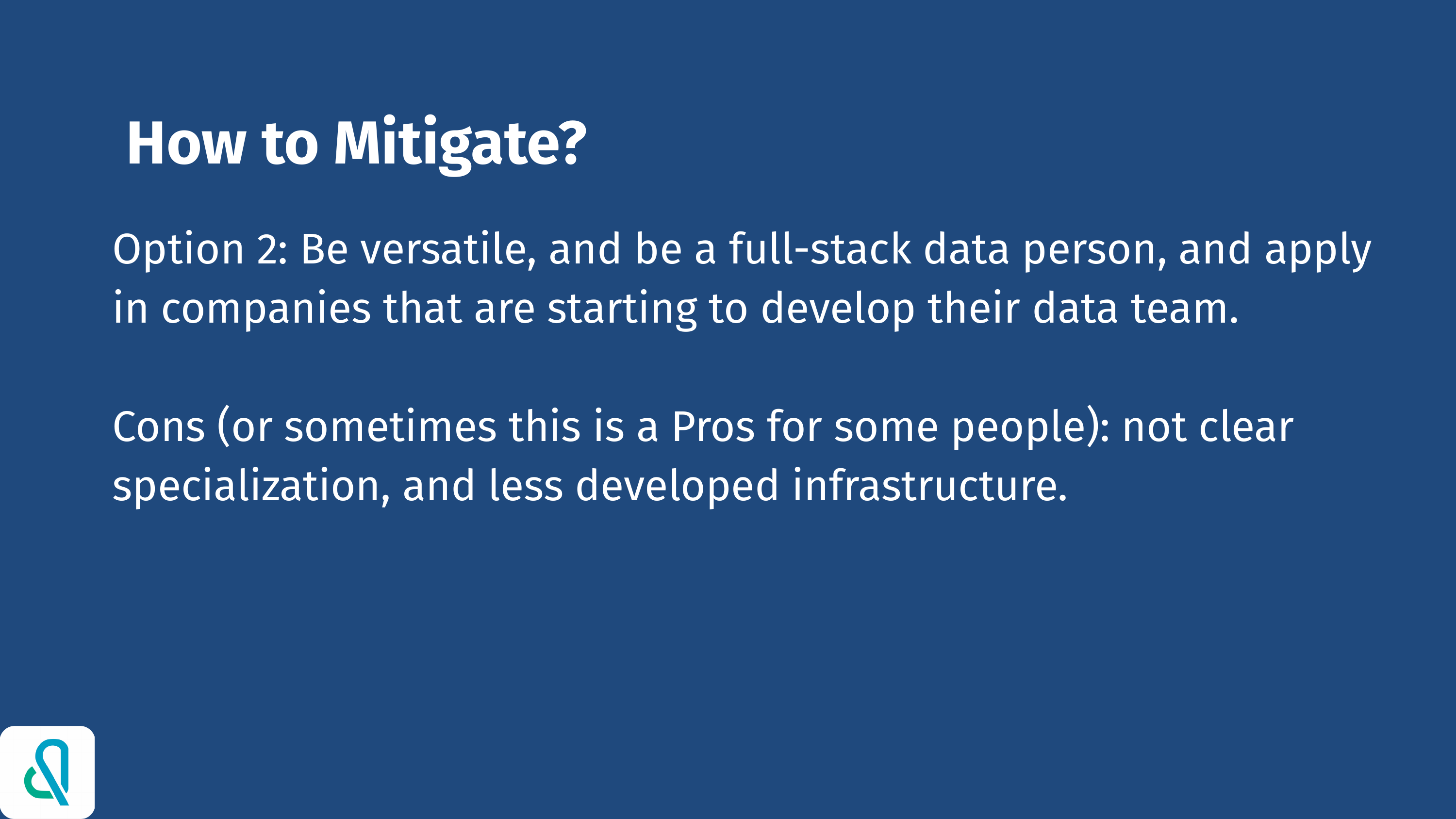

# How to Mitigate?
Option 2: Be versatile, and be a full-stack data person, and apply in companies that are starting to develop their data team.

Cons (or sometimes this is a Pros for some people): not clear specialization, and less developed infrastructure.